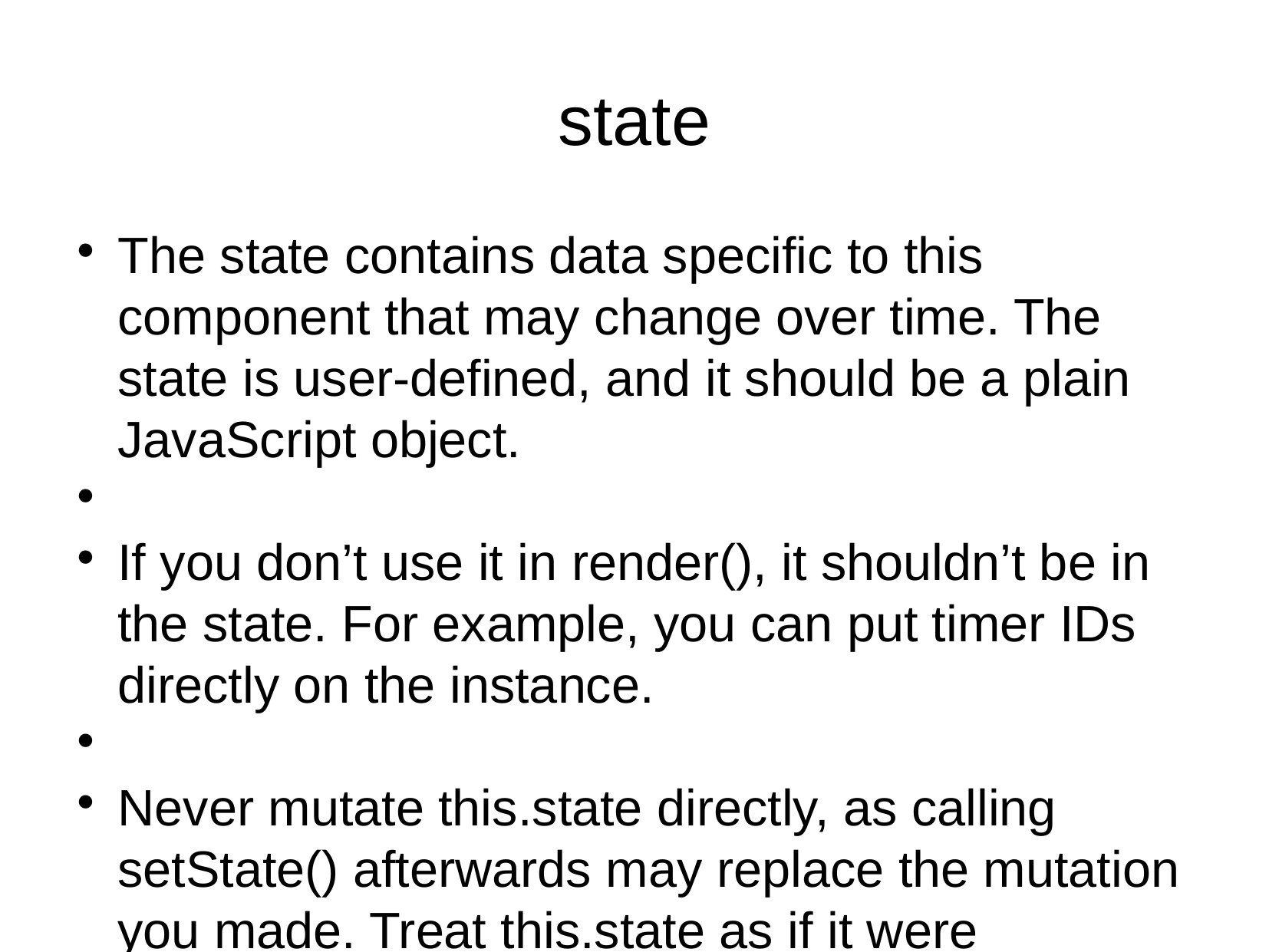

state
The state contains data specific to this component that may change over time. The state is user-defined, and it should be a plain JavaScript object.

If you don’t use it in render(), it shouldn’t be in the state. For example, you can put timer IDs directly on the instance.

Never mutate this.state directly, as calling setState() afterwards may replace the mutation you made. Treat this.state as if it were immutable.